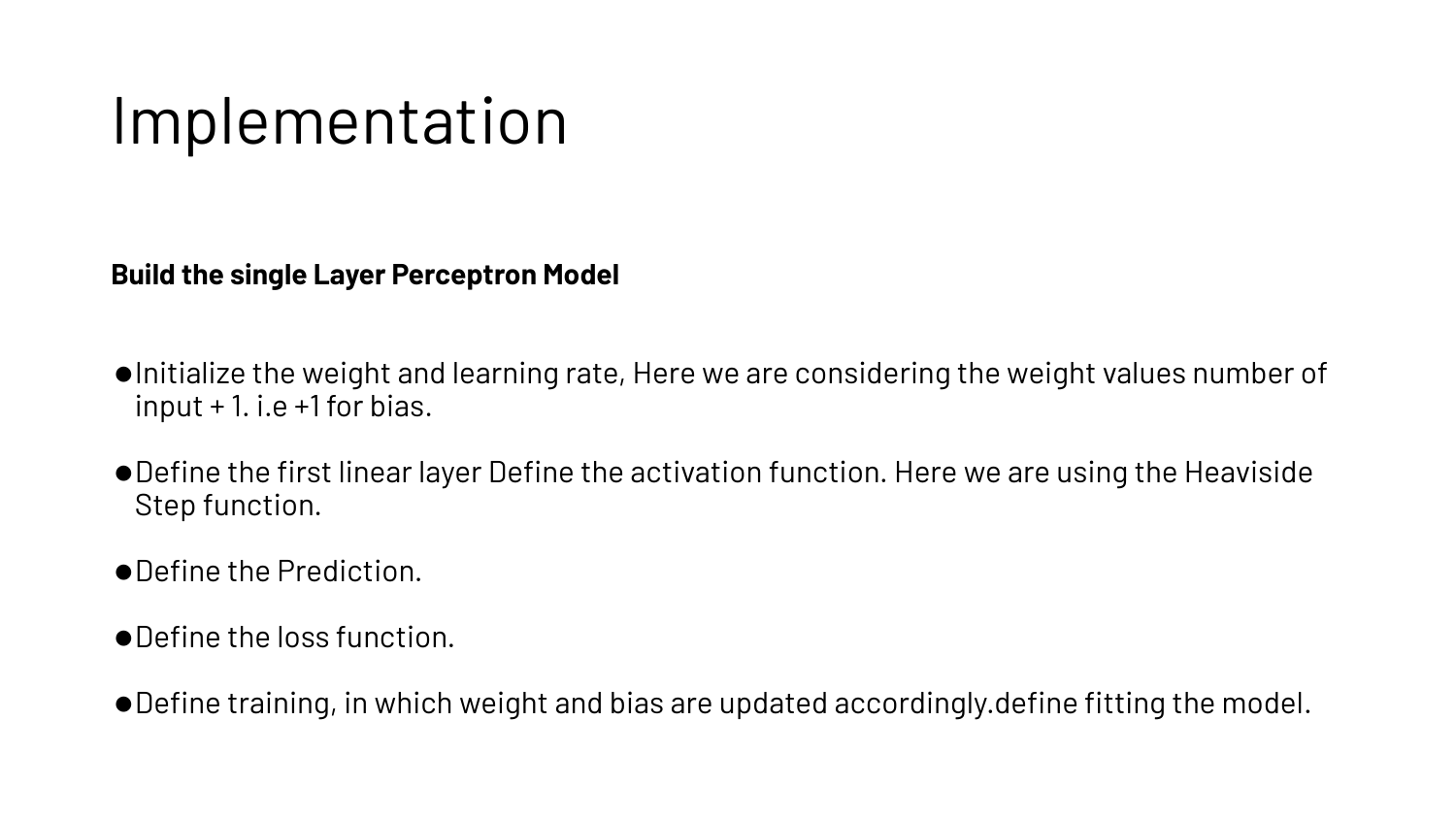

# Implementation

Build the single Layer Perceptron Model

Initialize the weight and learning rate, Here we are considering the weight values number of input + 1. i.e +1 for bias.

Define the first linear layer Define the activation function. Here we are using the Heaviside Step function.

Define the Prediction.

Define the loss function.

Define training, in which weight and bias are updated accordingly.define fitting the model.